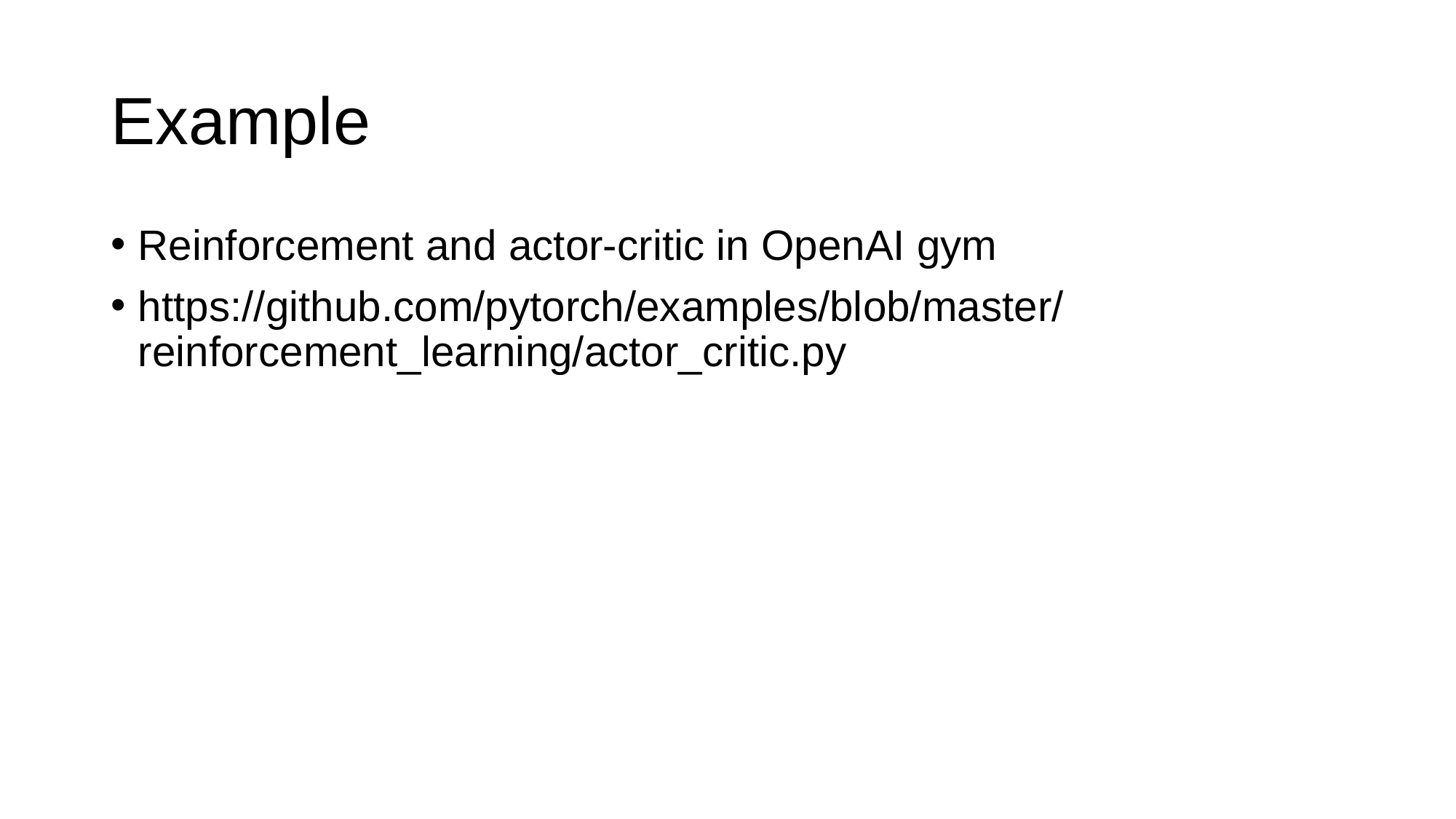

# Example
Reinforcement and actor-critic in OpenAI gym
https://github.com/pytorch/examples/blob/master/reinforcement_learning/actor_critic.py